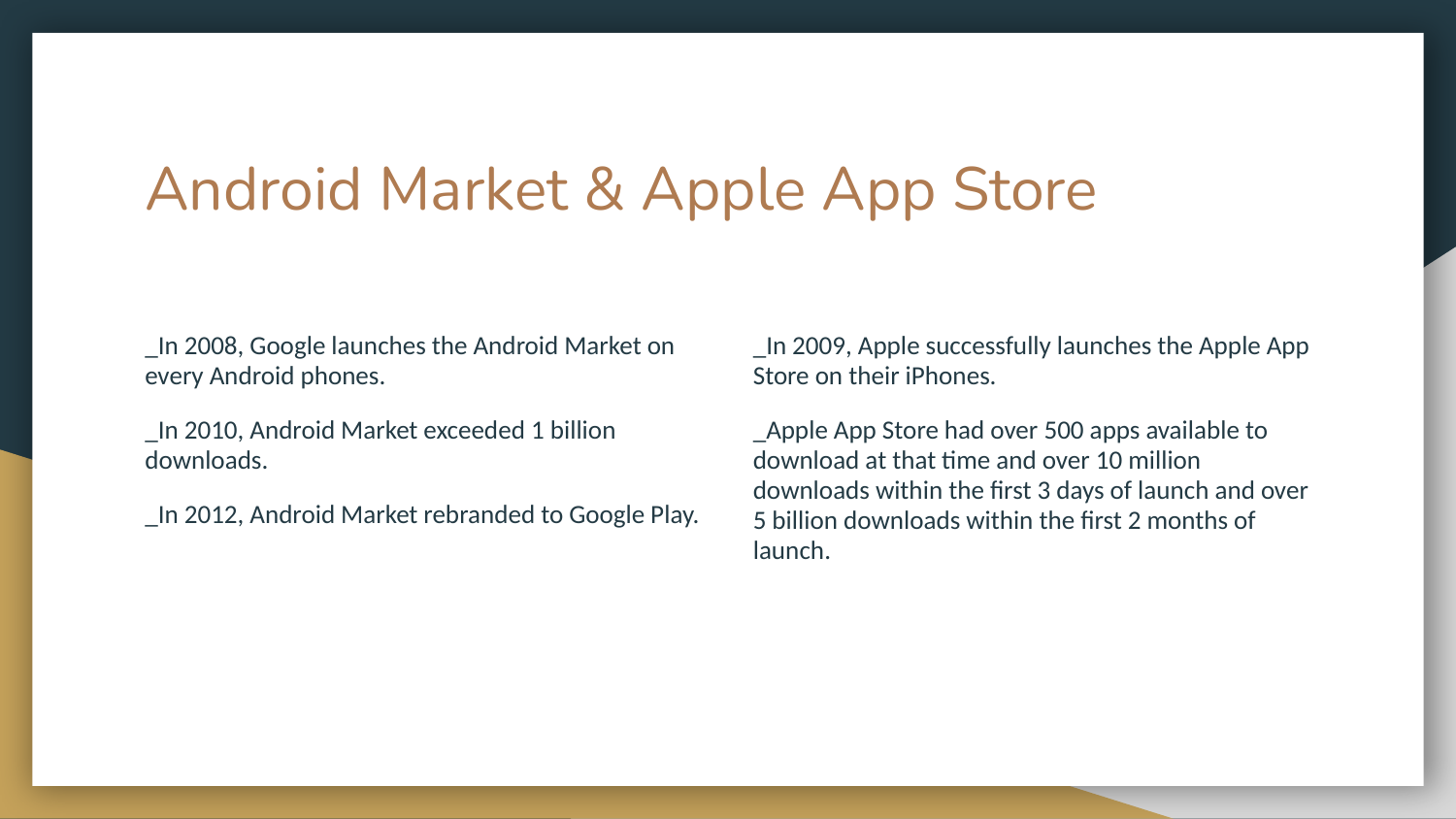

# Android Market & Apple App Store
_In 2008, Google launches the Android Market on every Android phones.
_In 2010, Android Market exceeded 1 billion downloads.
_In 2012, Android Market rebranded to Google Play.
_In 2009, Apple successfully launches the Apple App Store on their iPhones.
_Apple App Store had over 500 apps available to download at that time and over 10 million downloads within the first 3 days of launch and over 5 billion downloads within the first 2 months of launch.